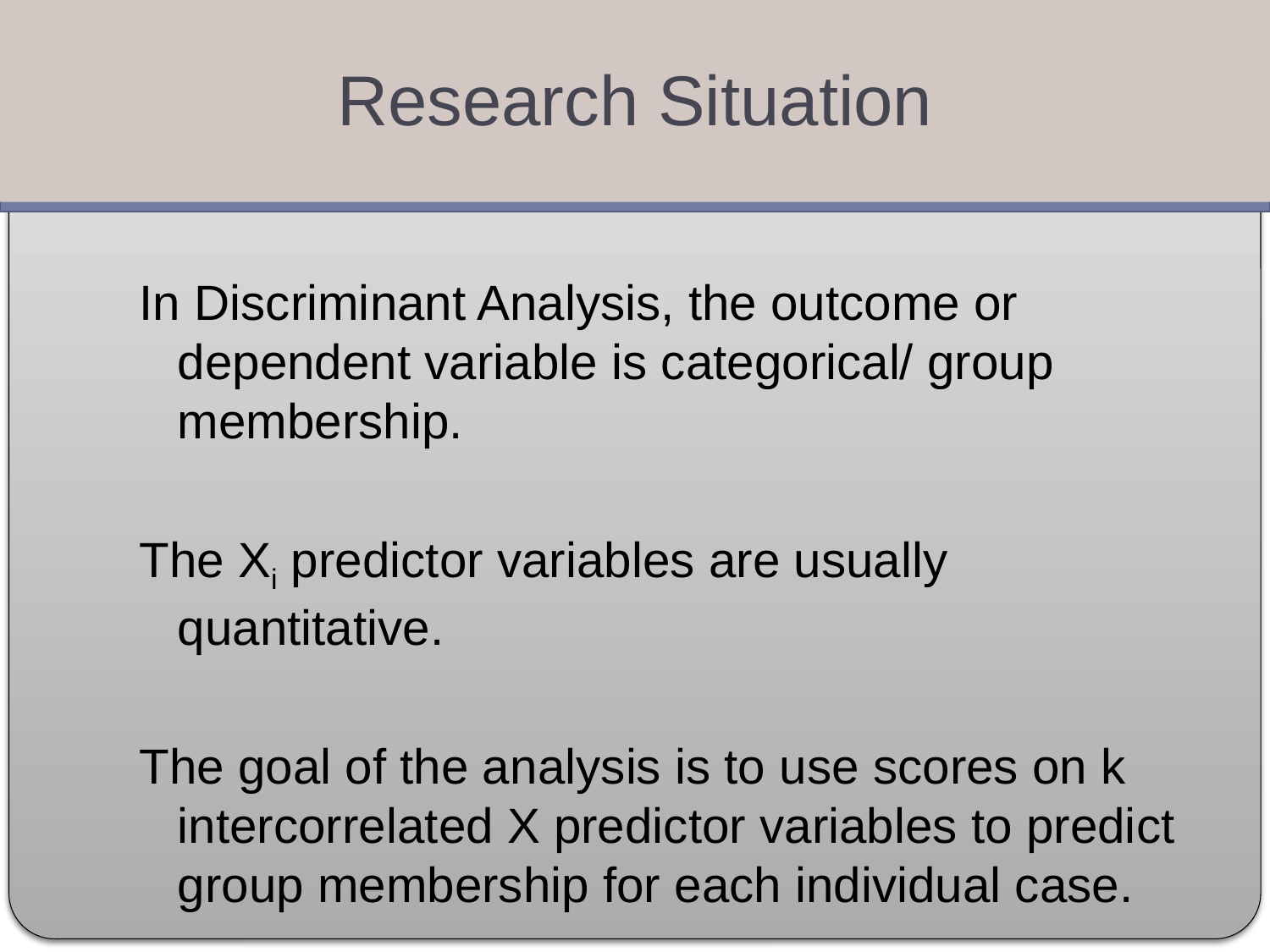

Research Situation
#

In Discriminant Analysis, the outcome or dependent variable is categorical/ group membership.

The Xi predictor variables are usually quantitative.

The goal of the analysis is to use scores on k intercorrelated X predictor variables to predict group membership for each individual case.